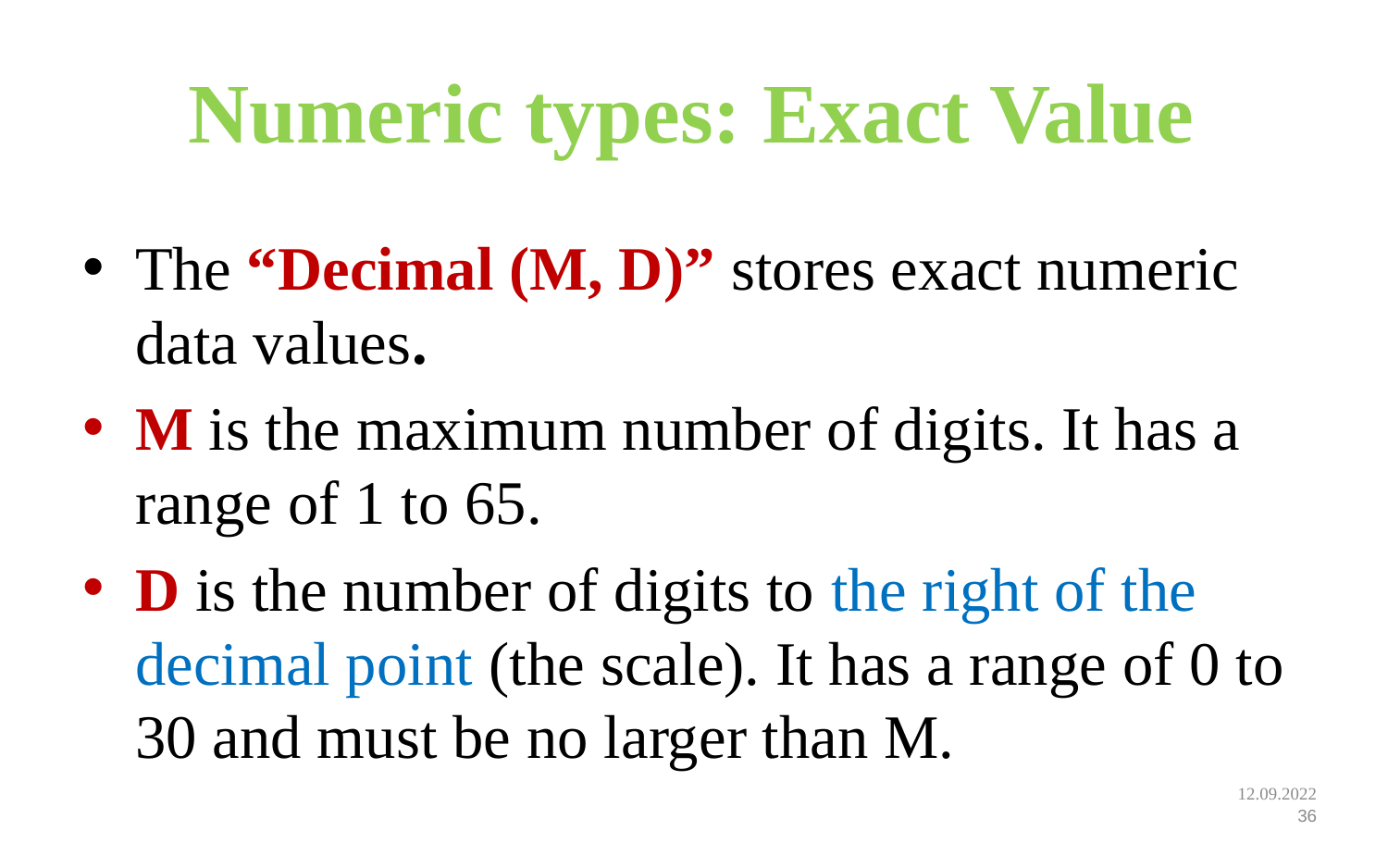

# Numeric types: Exact Value
The “Decimal (M, D)” stores exact numeric data values.
M is the maximum number of digits. It has a range of 1 to 65.
D is the number of digits to the right of the decimal point (the scale). It has a range of 0 to 30 and must be no larger than M.
12.09.2022
36